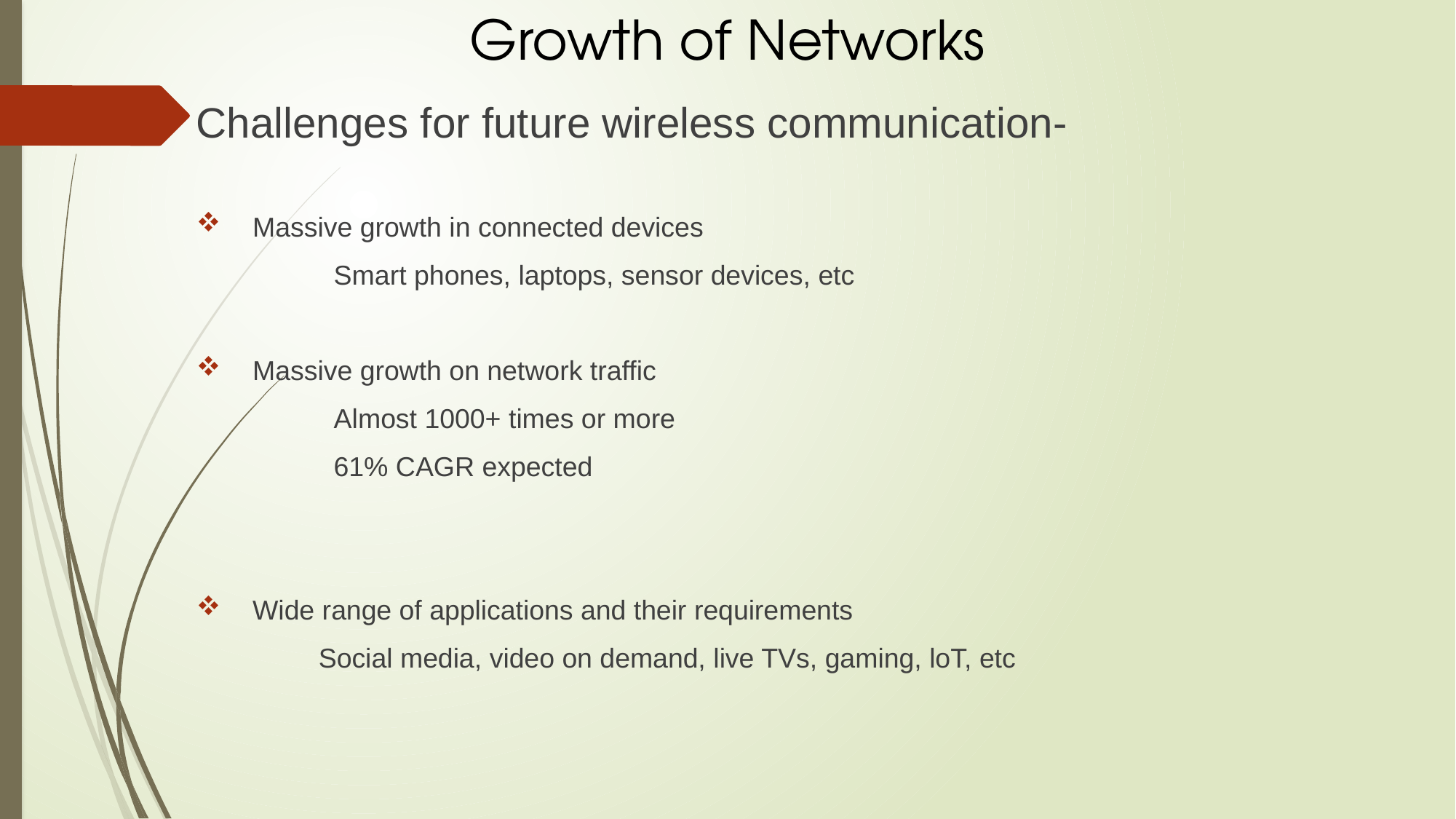

# Growth of Networks
Challenges for future wireless communication-

  Massive growth in connected devices
                  Smart phones, laptops, sensor devices, etc

  Massive growth on network traffic
                  Almost 1000+ times or more
                  61% CAGR expected

  Wide range of applications and their requirements
                Social media, video on demand, live TVs, gaming, loT, etc